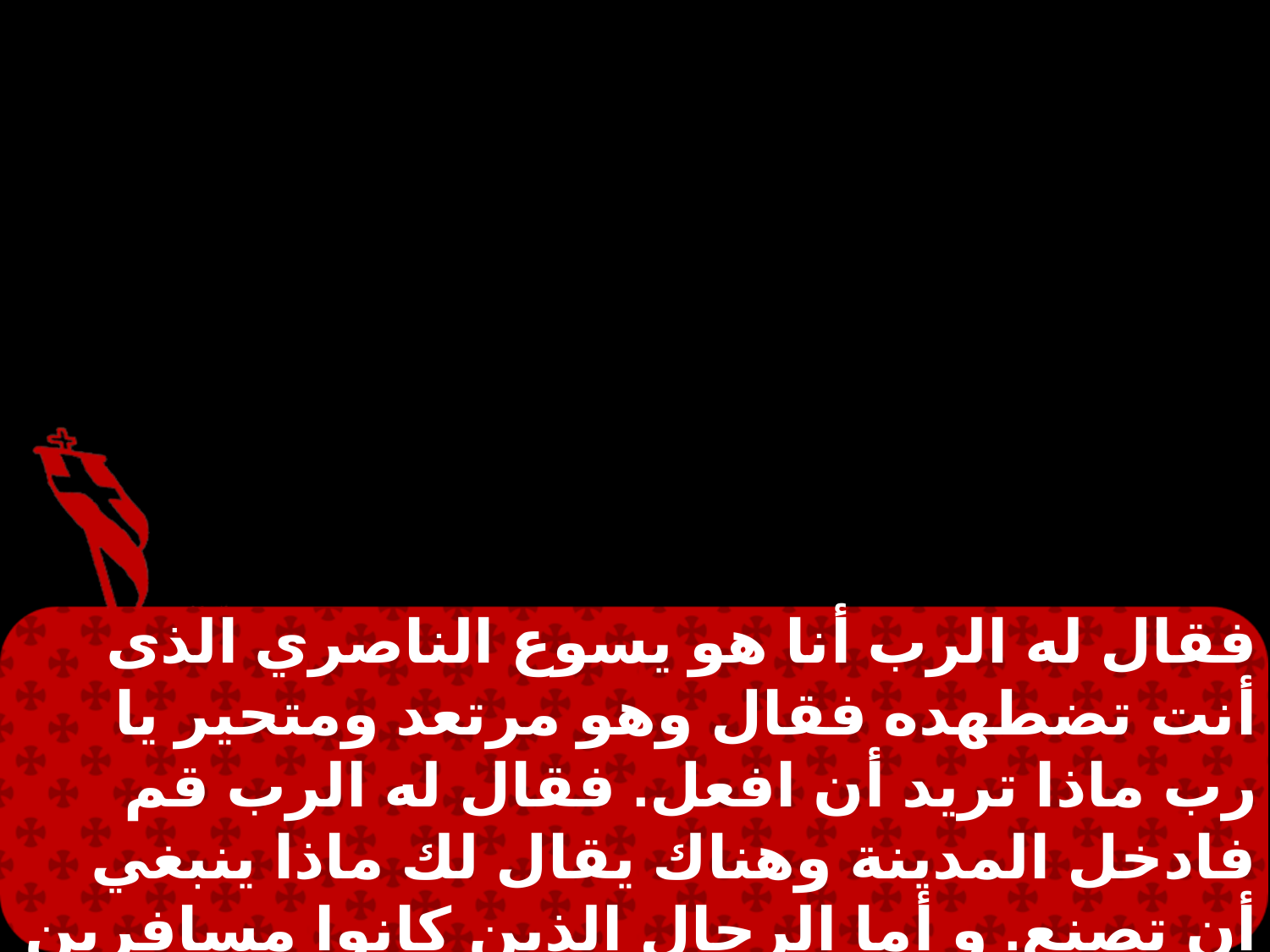

فقال له الرب أنا هو يسوع الناصري الذى أنت تضطهده فقال وهو مرتعد ومتحير يا رب ماذا تريد أن افعل. فقال له الرب قم فادخل المدينة وهناك يقال لك ماذا ينبغي أن تصنع. و أما الرجال الذين كانوا مسافرين معه